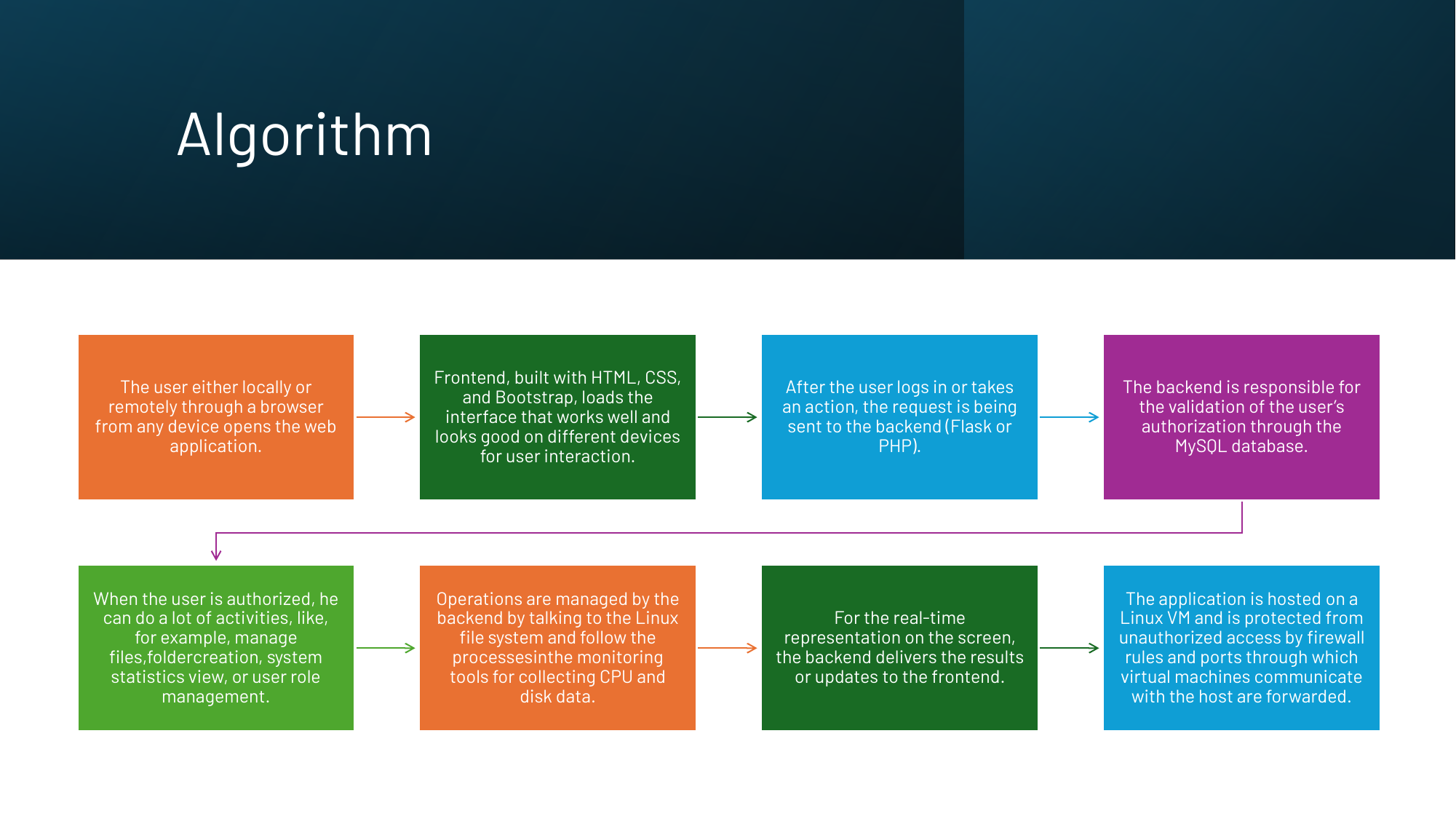

# Algorithm

The user either locally or remotely through a browser from any device opens the web application.

Frontend, built with HTML, CSS, and Bootstrap, loads the interface that works well and looks good on different devices for user interaction.

After the user logs in or takes an action, the request is being sent to the backend (Flask or PHP).

The backend is responsible for the validation of the user’s authorization through the MySQL database.

When the user is authorized, he can do a lot of activities, like, for example, manage files,foldercreation, system statistics view, or user role management.

Operations are managed by the backend by talking to the Linux file system and follow the processesinthe monitoring tools for collecting CPU and disk data.

For the real-time representation on the screen, the backend delivers the results or updates to the frontend.
The application is hosted on a Linux VM and is protected from unauthorized access by firewall rules and ports through which virtual machines communicate with the host are forwarded.